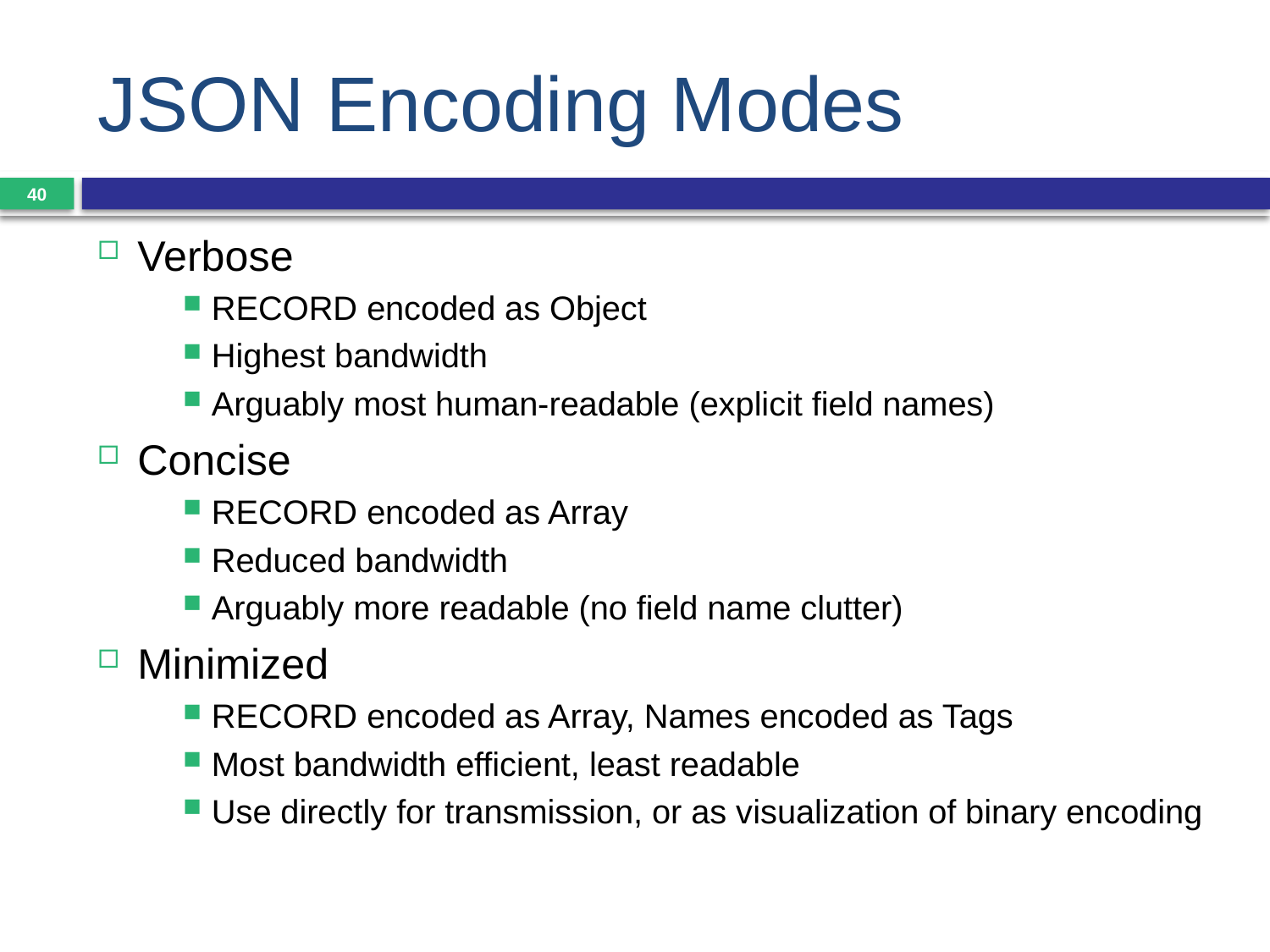

# JSON Encoding Modes
40
Verbose
RECORD encoded as Object
Highest bandwidth
Arguably most human-readable (explicit field names)
Concise
RECORD encoded as Array
Reduced bandwidth
Arguably more readable (no field name clutter)
Minimized
RECORD encoded as Array, Names encoded as Tags
Most bandwidth efficient, least readable
Use directly for transmission, or as visualization of binary encoding